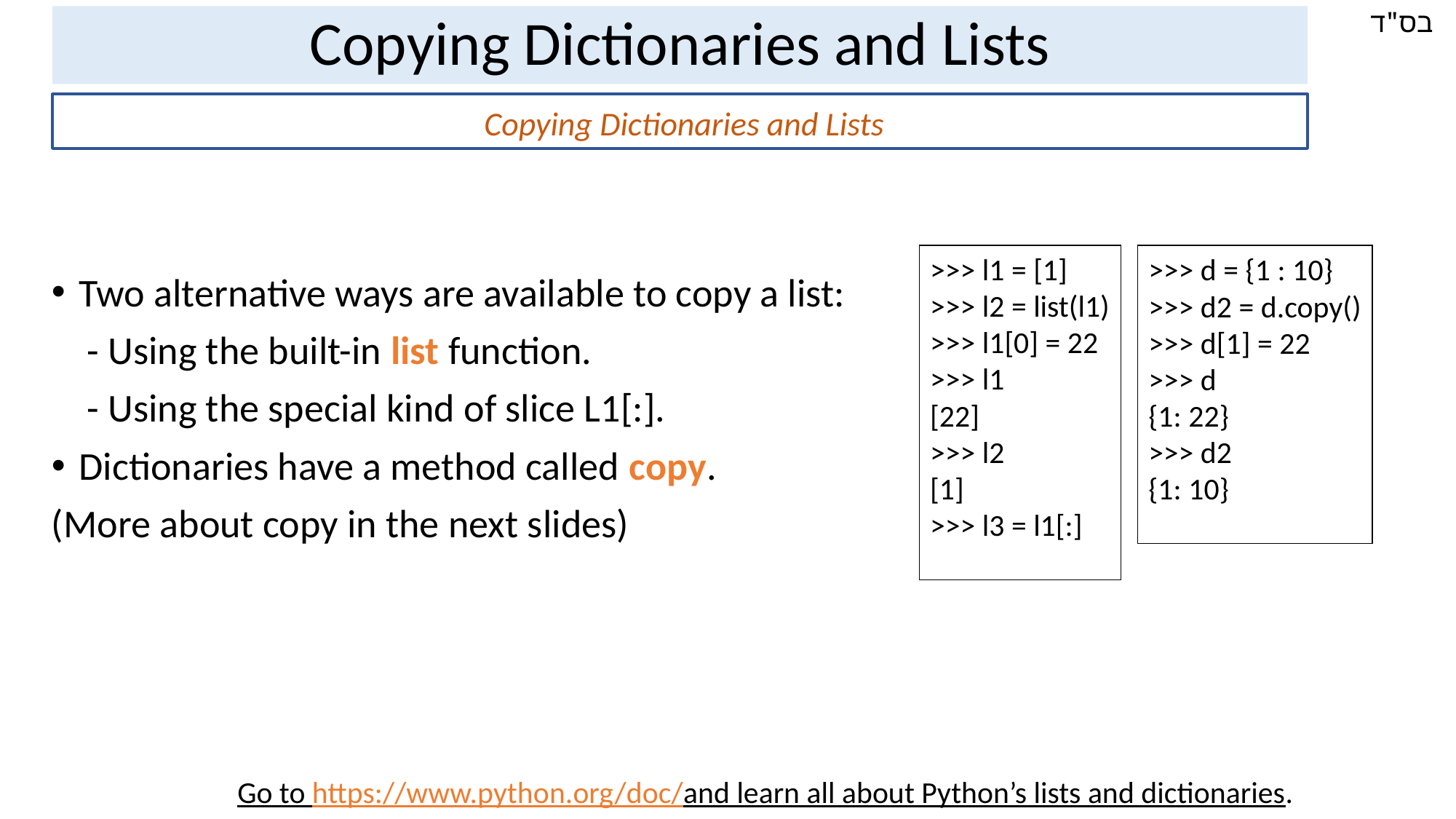

Copying Dictionaries and Lists
Copying Dictionaries and Lists
>>> l1 = [1]
>>> l2 = list(l1)
>>> l1[0] = 22
>>> l1
[22]
>>> l2
[1]
>>> l3 = l1[:]

>>> d = {1 : 10}
>>> d2 = d.copy()
>>> d[1] = 22
>>> d
{1: 22}
>>> d2
{1: 10}

Two alternative ways are available to copy a list:
    - Using the built-in list function.
    - Using the special kind of slice L1[:].
Dictionaries have a method called copy.
(More about copy in the next slides)
Go to https://www.python.org/doc/and learn all about Python’s lists and dictionaries.